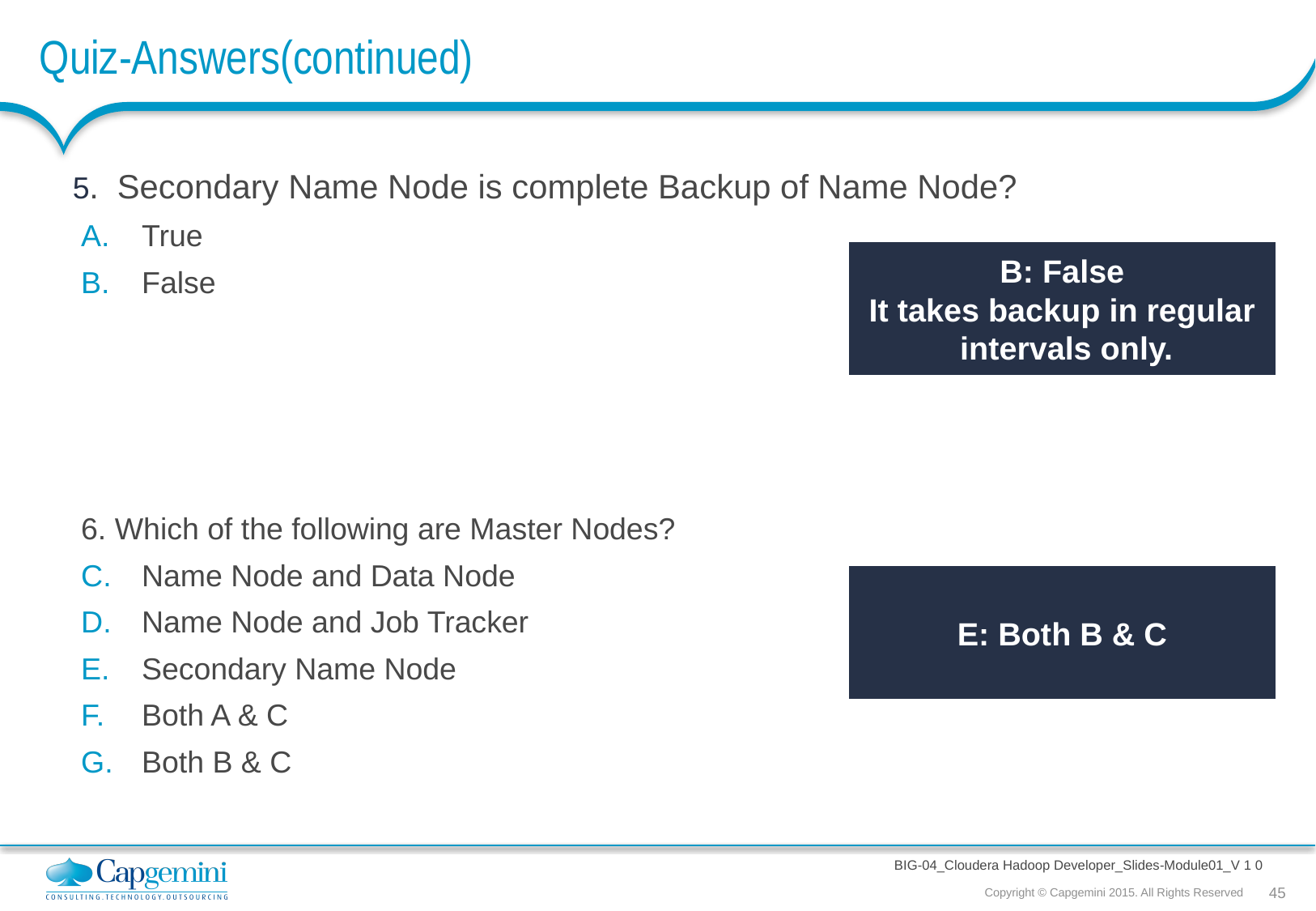

# Quiz-Answers(continued)
  5.  Secondary Name Node is complete Backup of Name Node?
True
False

6. Which of the following are Master Nodes?
Name Node and Data Node
Name Node and Job Tracker
Secondary Name Node
Both A & C
Both B & C

B: False
It takes backup in regular
 intervals only.
E: Both B & C